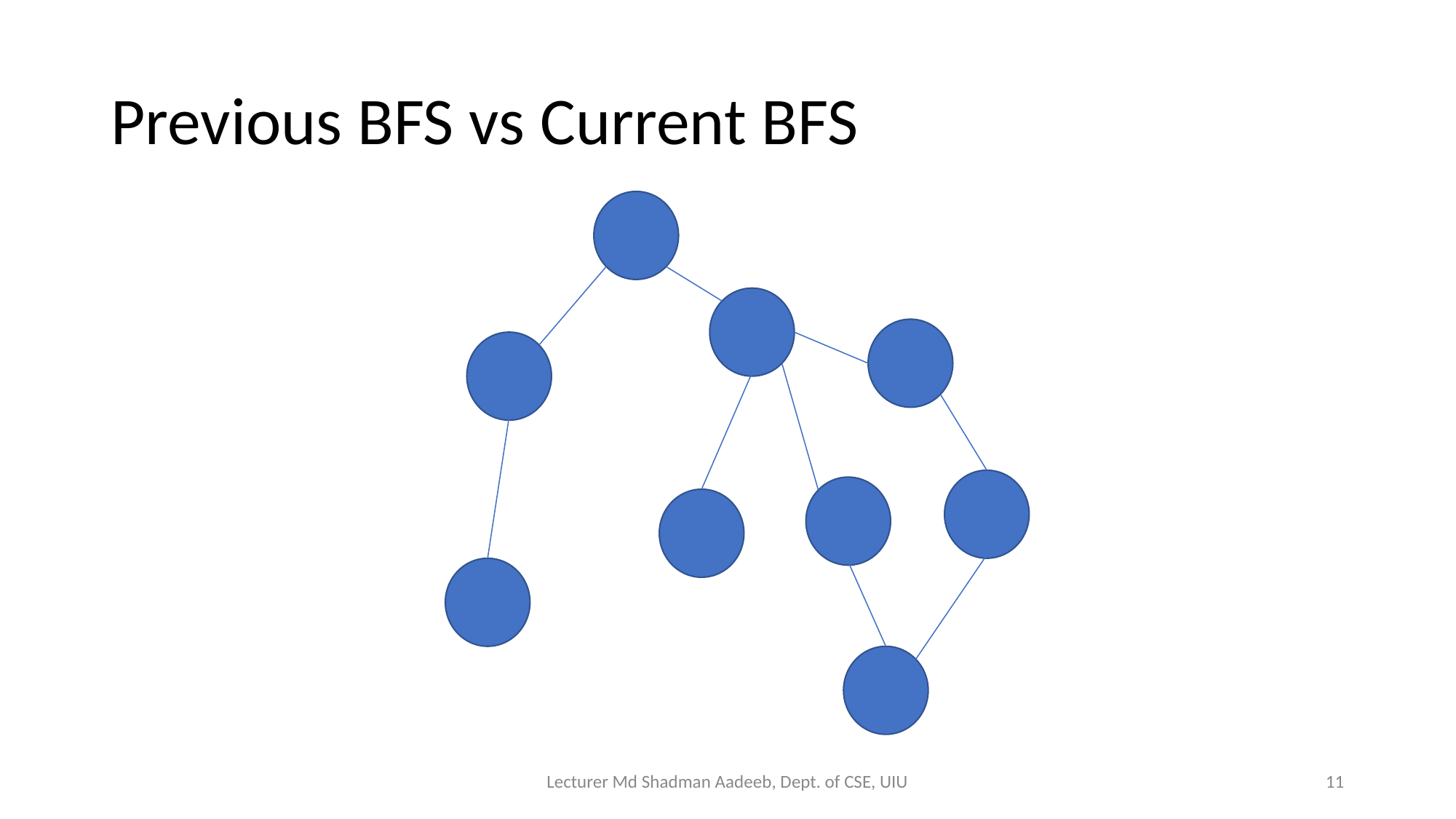

# Previous BFS vs Current BFS

Lecturer Md Shadman Aadeeb, Dept. of CSE, UIU
11